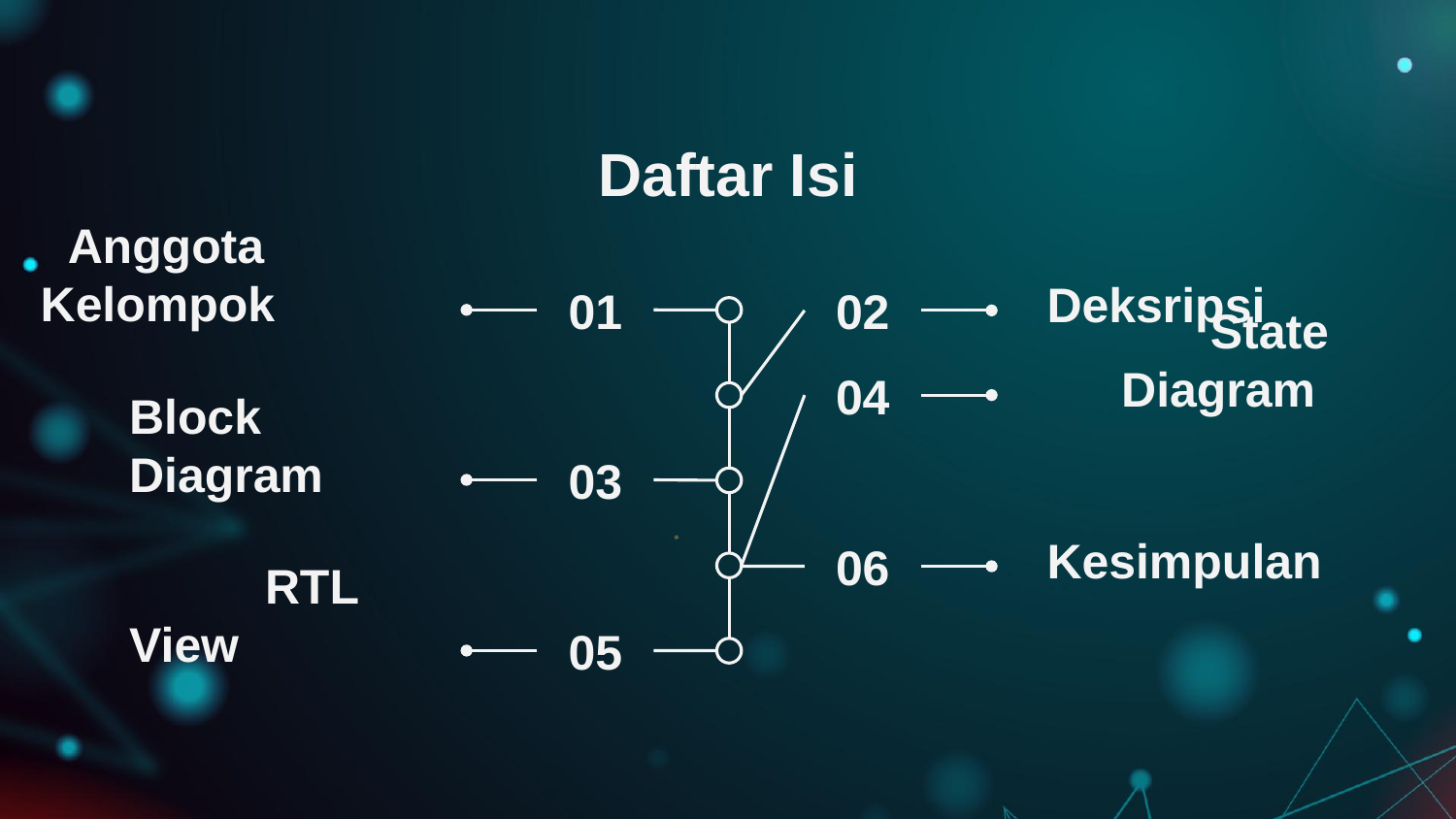

Daftar Isi

01
  Anggota Kelompok
02
   Deksripsi

04
State Diagram

Block Diagram
03

06
   Kesimpulan

          RTL View
05